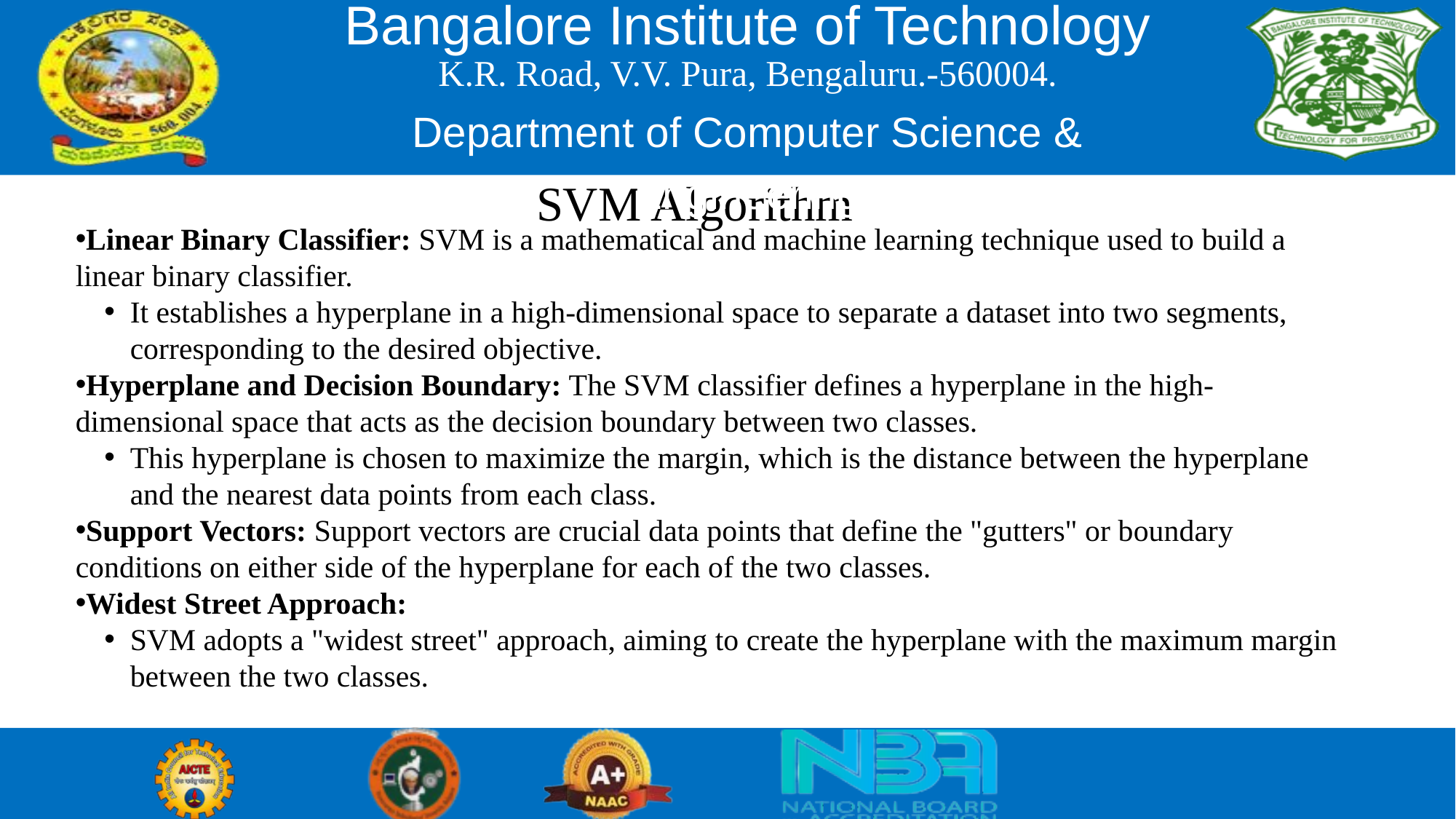

Bangalore Institute of Technology
K.R. Road, V.V. Pura, Bengaluru.-560004.
Department of Computer Science & Engineering

SVM Algorithm
Linear Binary Classifier: SVM is a mathematical and machine learning technique used to build a linear binary classifier.
It establishes a hyperplane in a high-dimensional space to separate a dataset into two segments, corresponding to the desired objective.
Hyperplane and Decision Boundary: The SVM classifier defines a hyperplane in the high-dimensional space that acts as the decision boundary between two classes.
This hyperplane is chosen to maximize the margin, which is the distance between the hyperplane and the nearest data points from each class.
Support Vectors: Support vectors are crucial data points that define the "gutters" or boundary conditions on either side of the hyperplane for each of the two classes.
Widest Street Approach:
SVM adopts a "widest street" approach, aiming to create the hyperplane with the maximum margin between the two classes.